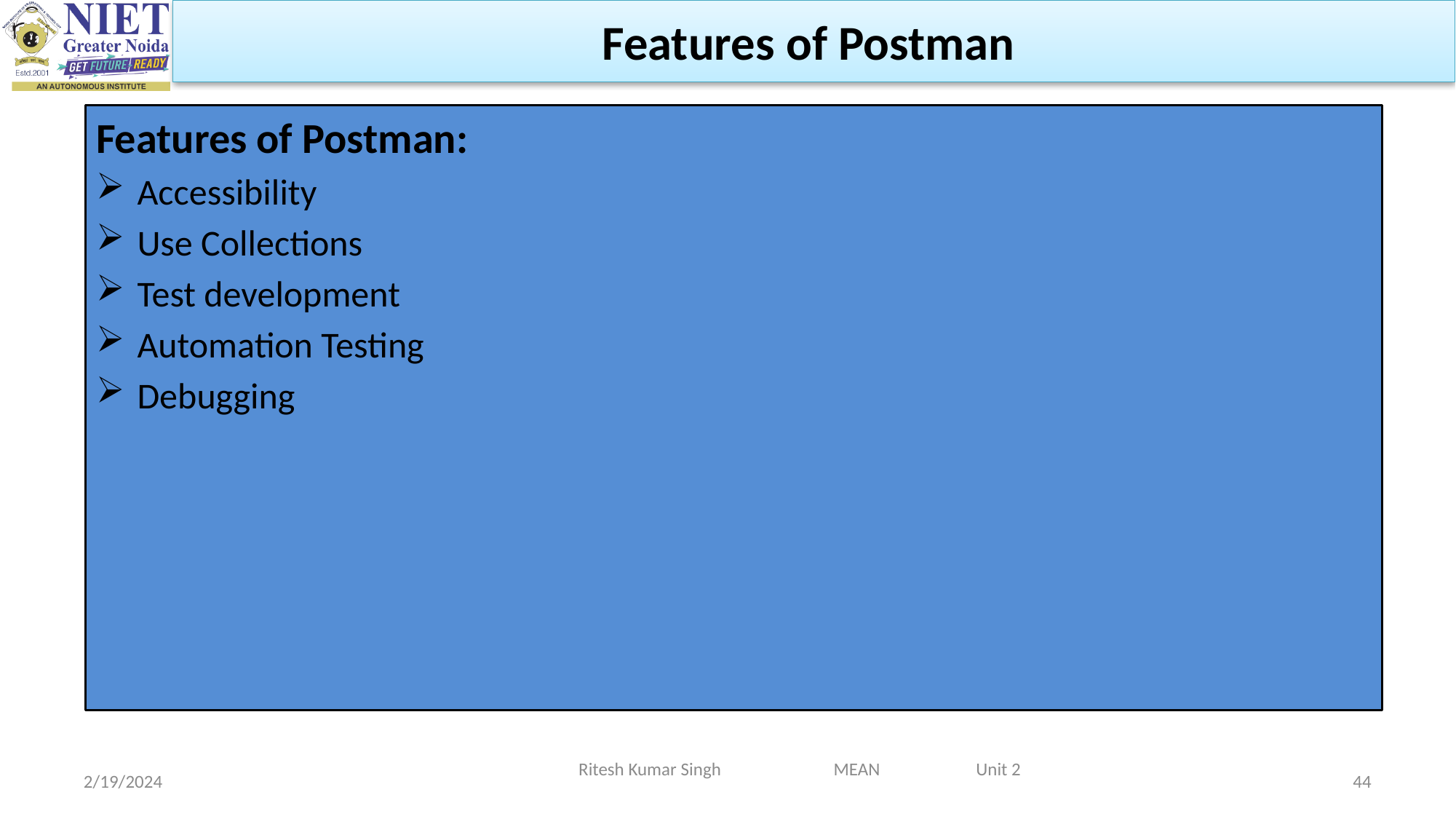

Features of Postman
Features of Postman:
Accessibility
Use Collections
Test development
Automation Testing
Debugging
Ritesh Kumar Singh                           MEAN                       Unit 2
2/19/2024
44